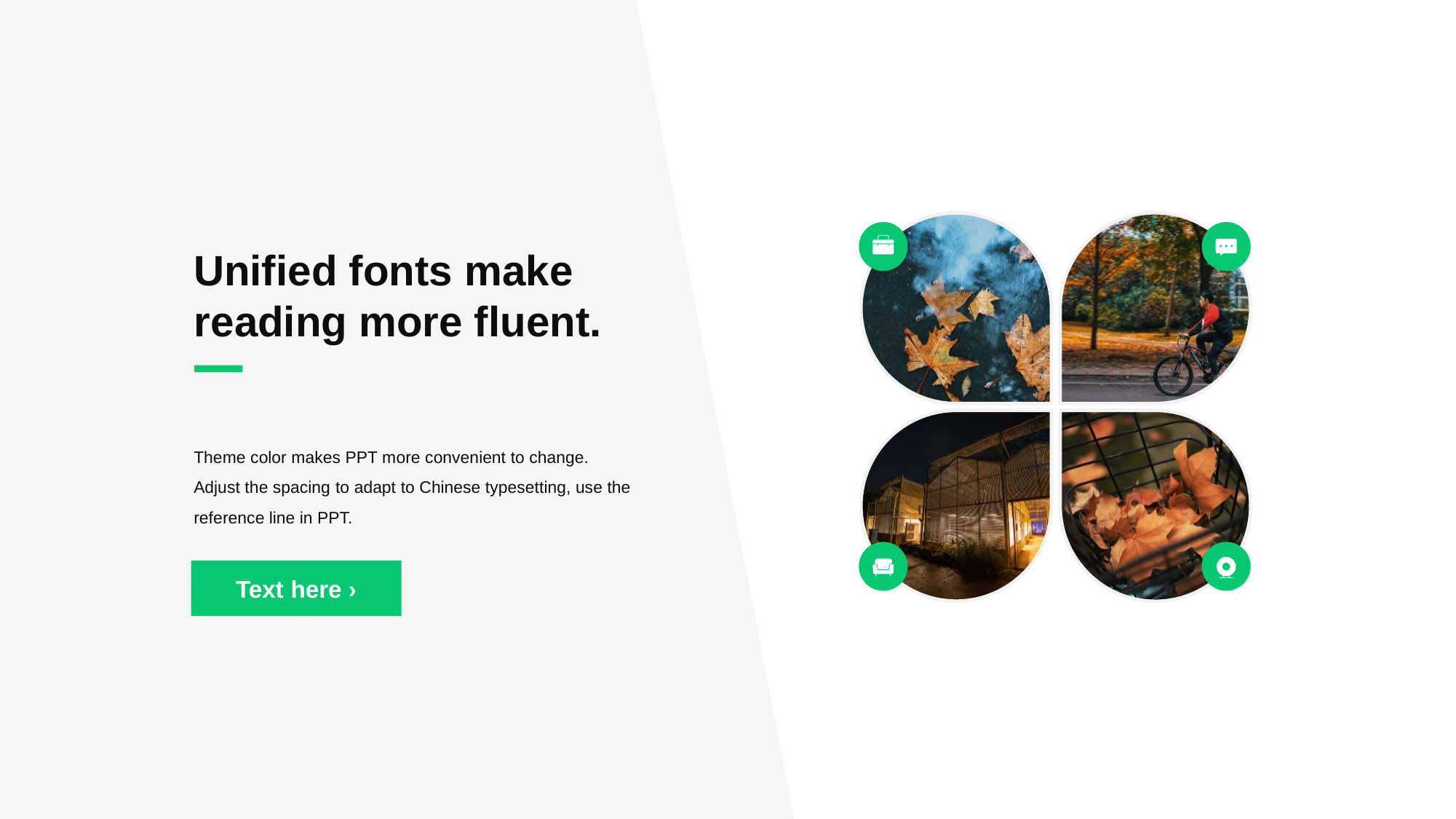

Unified fonts make
r eading more fluent.

Theme color makes PPT more convenient to change.
Adjust the spacing  to adapt to Chinese typesetting, use the reference line in PPT.

Text  here ›